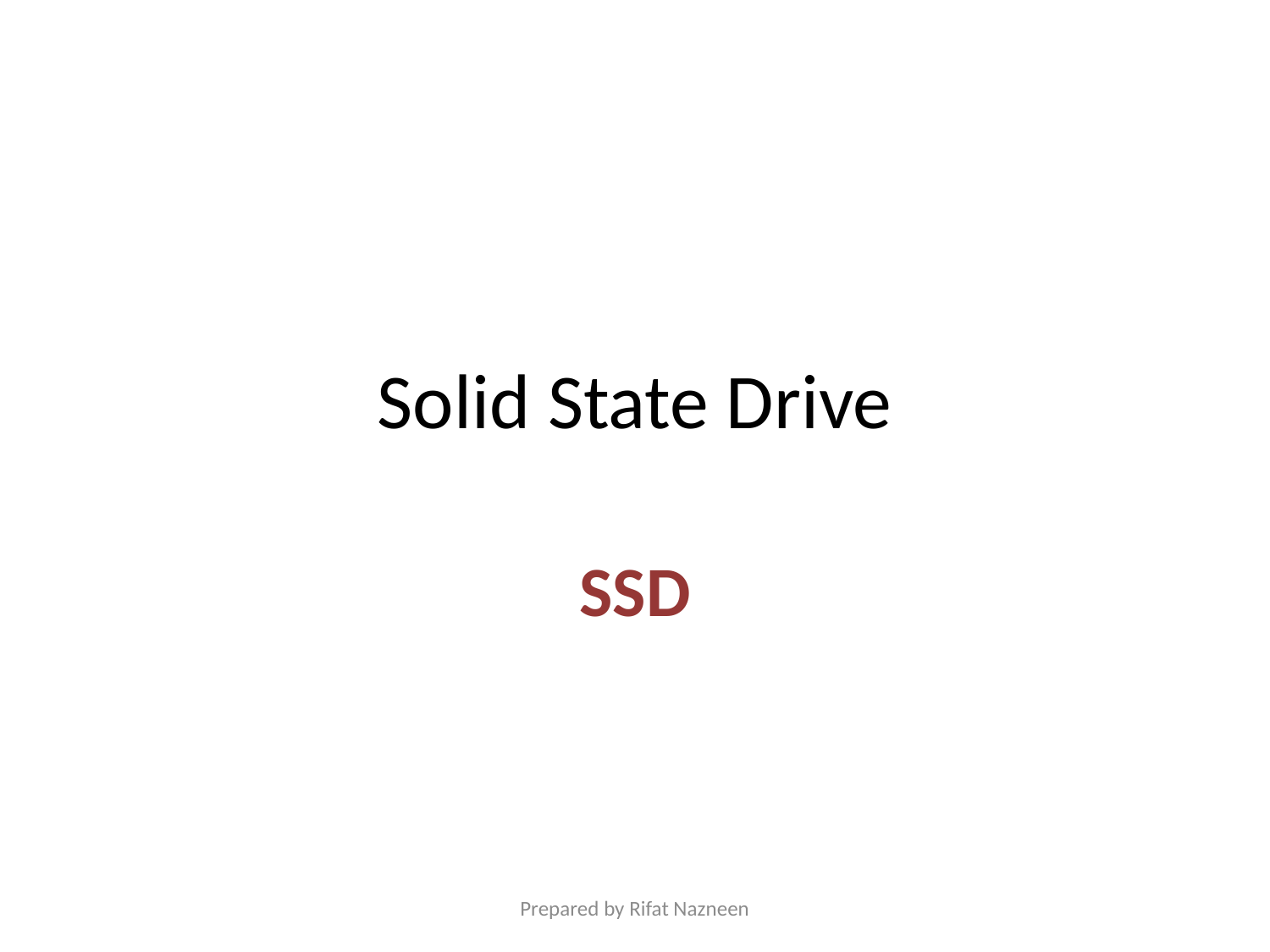

# Solid State Drive
SSD
Prepared by Rifat Nazneen